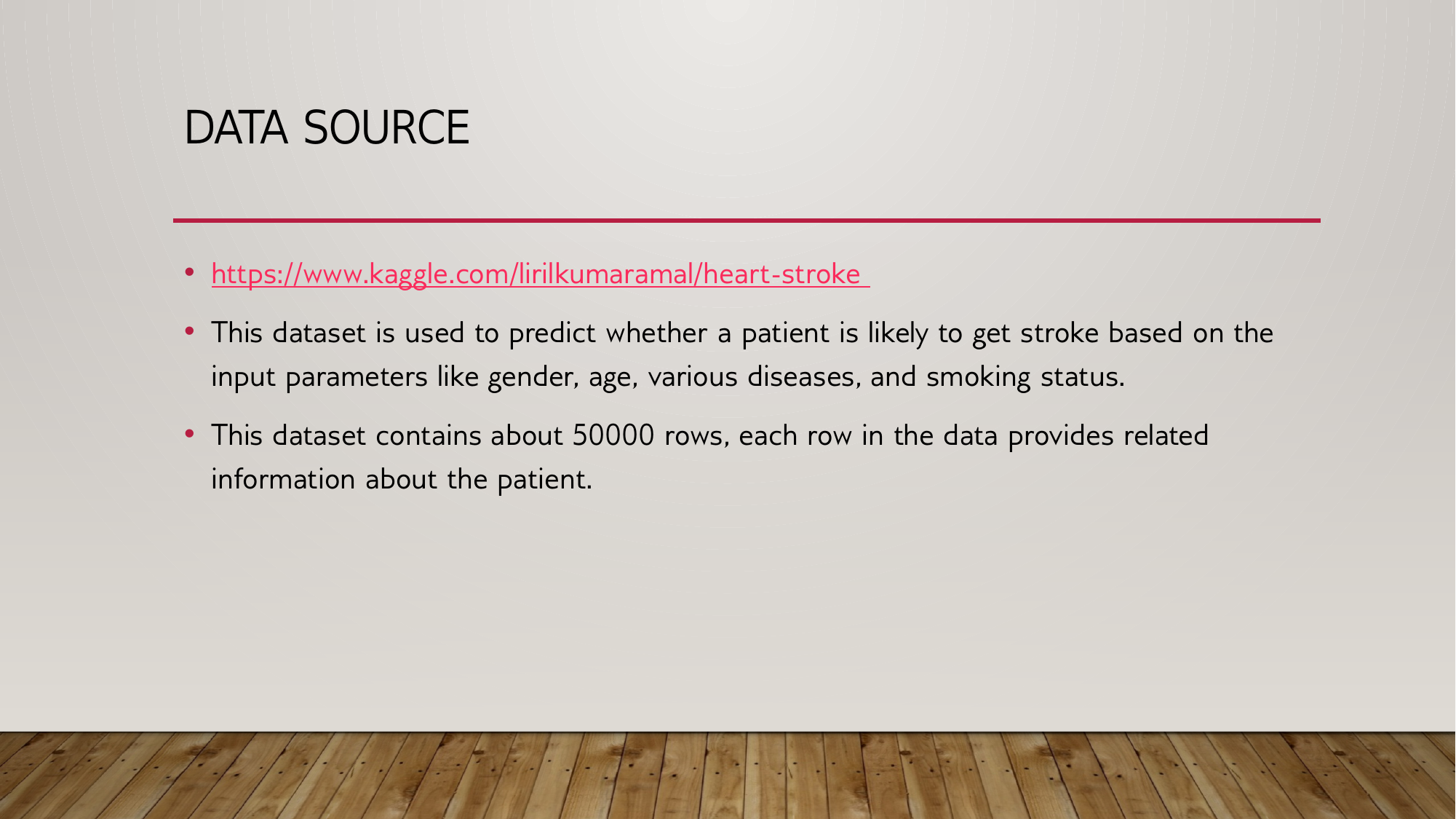

# Data Source
https://www.kaggle.com/lirilkumaramal/heart-stroke
This dataset is used to predict whether a patient is likely to get stroke based on the input parameters like gender, age, various diseases, and smoking status.
This dataset contains about 50000 rows, each row in the data provides related information about the patient.